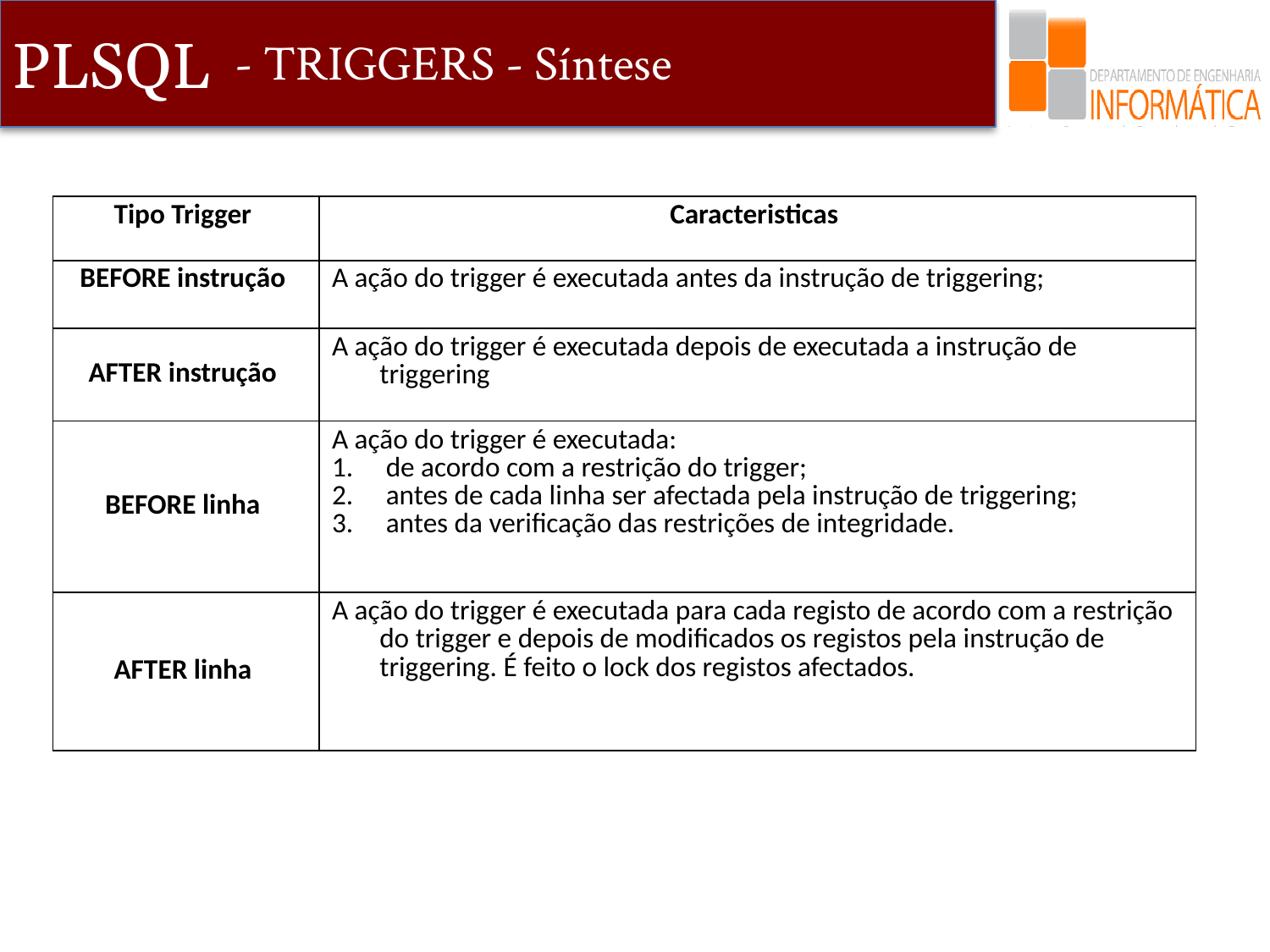

- TRIGGERS - Síntese
| Tipo Trigger | Caracteristicas |
| --- | --- |
| BEFORE instrução | A ação do trigger é executada antes da instrução de triggering; |
| AFTER instrução | A ação do trigger é executada depois de executada a instrução de triggering |
| BEFORE linha | A ação do trigger é executada: de acordo com a restrição do trigger; antes de cada linha ser afectada pela instrução de triggering; antes da verificação das restrições de integridade. |
| AFTER linha | A ação do trigger é executada para cada registo de acordo com a restrição do trigger e depois de modificados os registos pela instrução de triggering. É feito o lock dos registos afectados. |